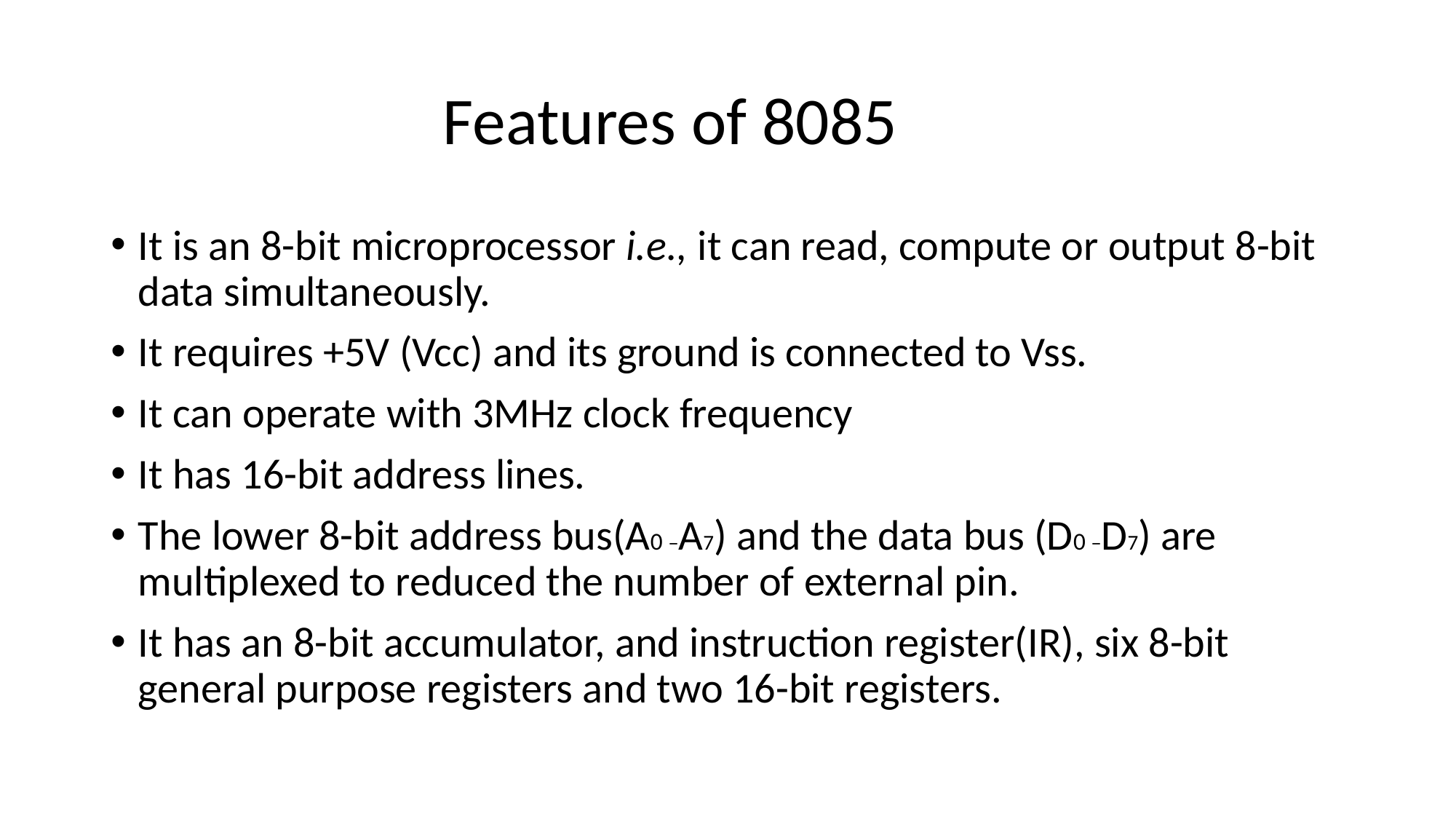

# Features of 8085
It is an 8-bit microprocessor i.e., it can read, compute or output 8-bit data simultaneously.
It requires +5V (Vcc) and its ground is connected to Vss.
It can operate with 3MHz clock frequency
It has 16-bit address lines.
The lower 8-bit address bus(A0 –A7) and the data bus (D0 –D7) are multiplexed to reduced the number of external pin.
It has an 8-bit accumulator, and instruction register(IR), six 8-bit general purpose registers and two 16-bit registers.